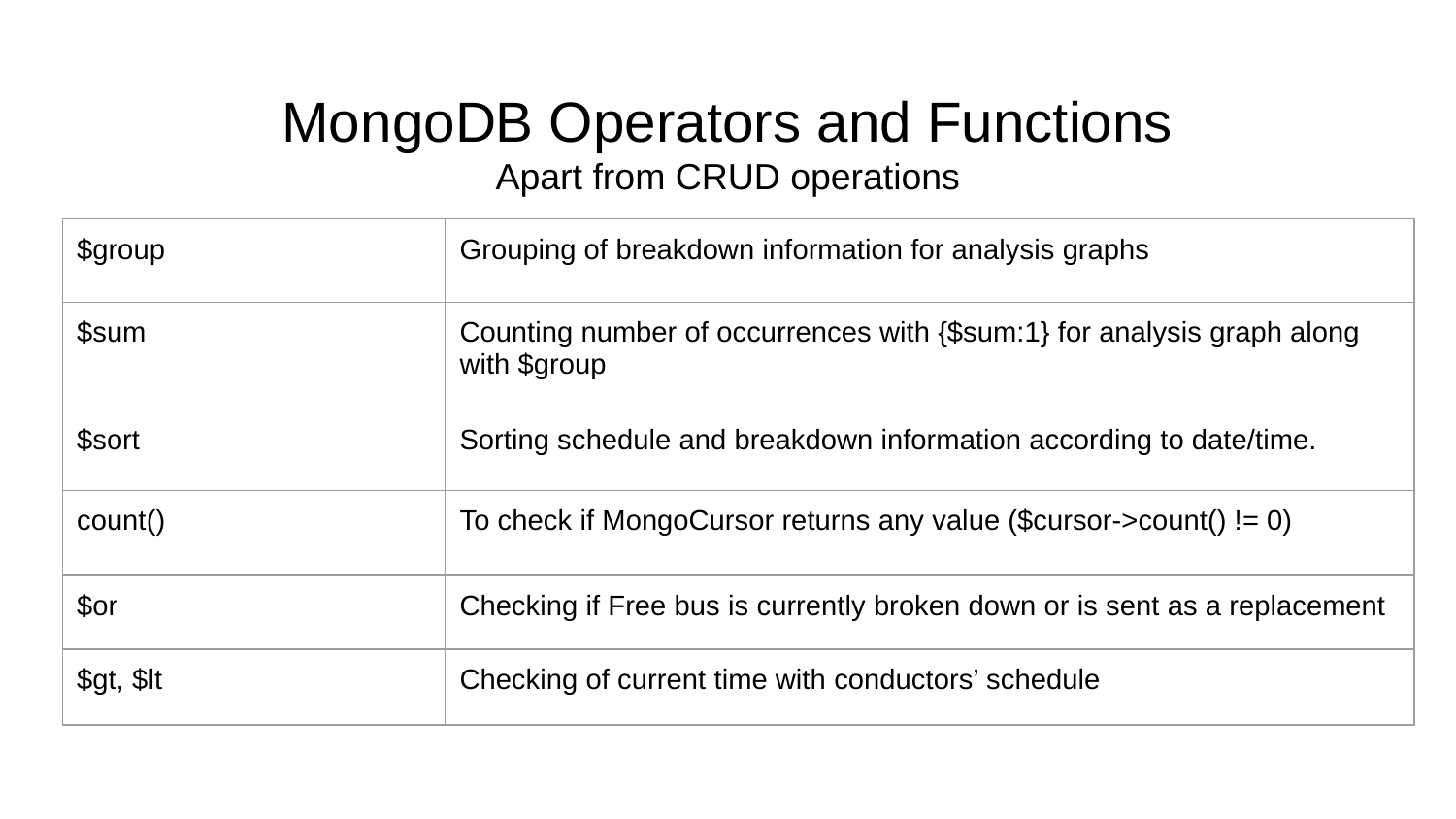

# MongoDB Operators and Functions
Apart from CRUD operations
| $group | Grouping of breakdown information for analysis graphs |
| --- | --- |
| $sum | Counting number of occurrences with {$sum:1} for analysis graph along with $group |
| $sort | Sorting schedule and breakdown information according to date/time. |
| count() | To check if MongoCursor returns any value ($cursor->count() != 0) |
| $or | Checking if Free bus is currently broken down or is sent as a replacement |
| $gt, $lt | Checking of current time with conductors’ schedule |